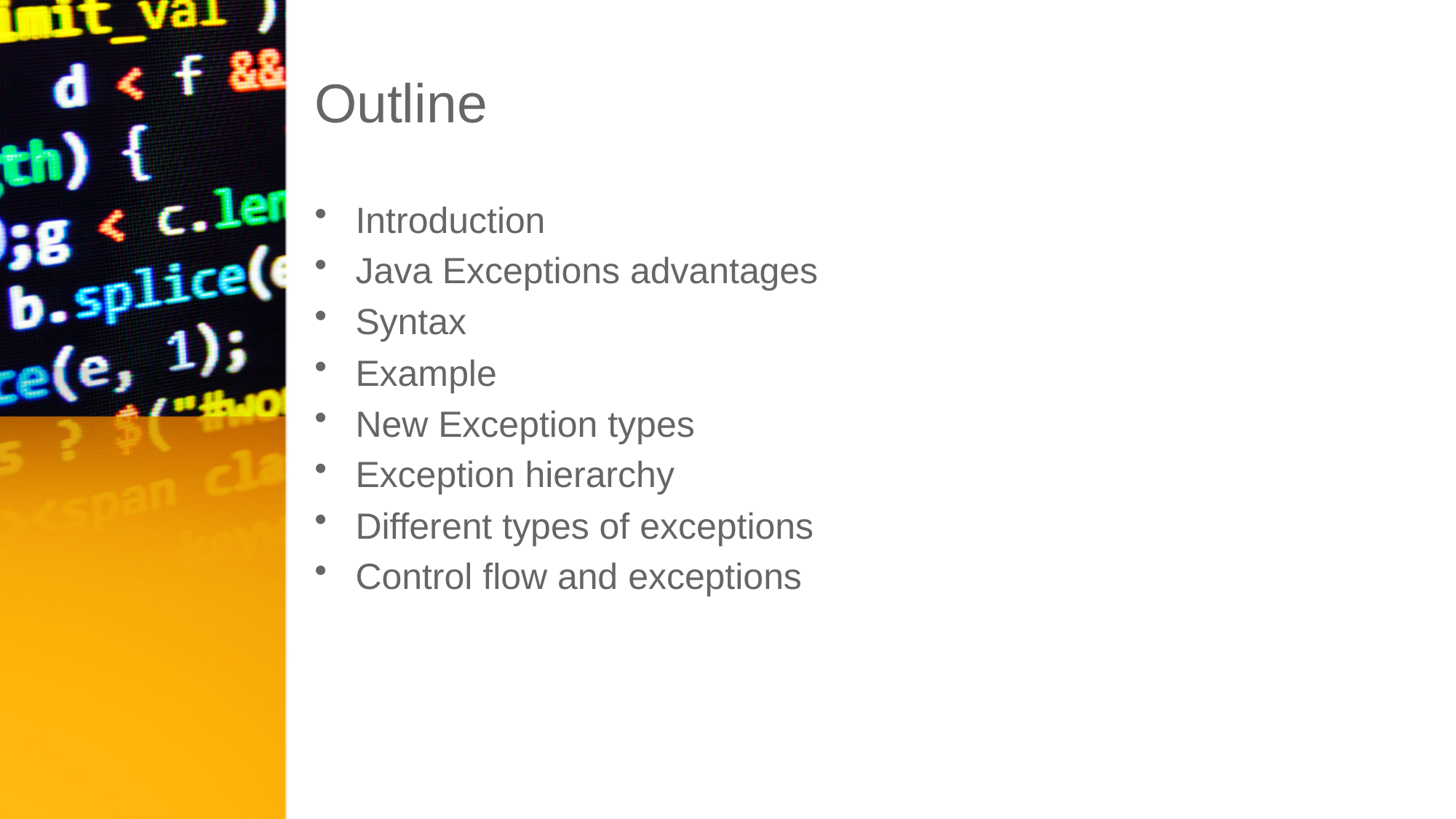

# Outline
Introduction
Java Exceptions advantages
Syntax
Example
New Exception types
Exception hierarchy
Different types of exceptions
Control flow and exceptions